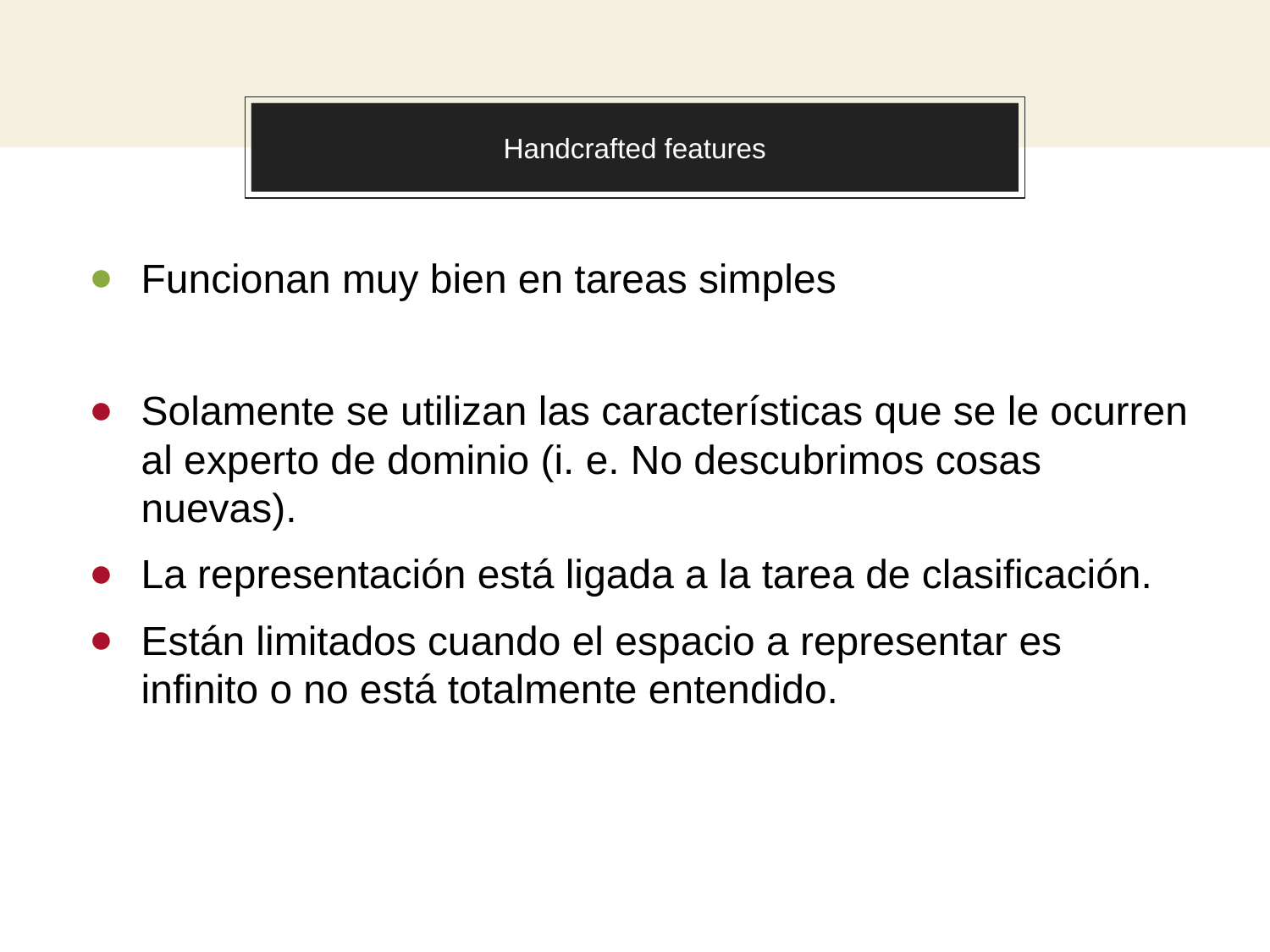

Regresión Lineal
# Handcrafted features
Funcionan muy bien en tareas simples

Solamente se utilizan las características que se le ocurren al experto de dominio (i. e. No descubrimos cosas nuevas).
La representación está ligada a la tarea de clasificación.
Están limitados cuando el espacio a representar es infinito o no está totalmente entendido.